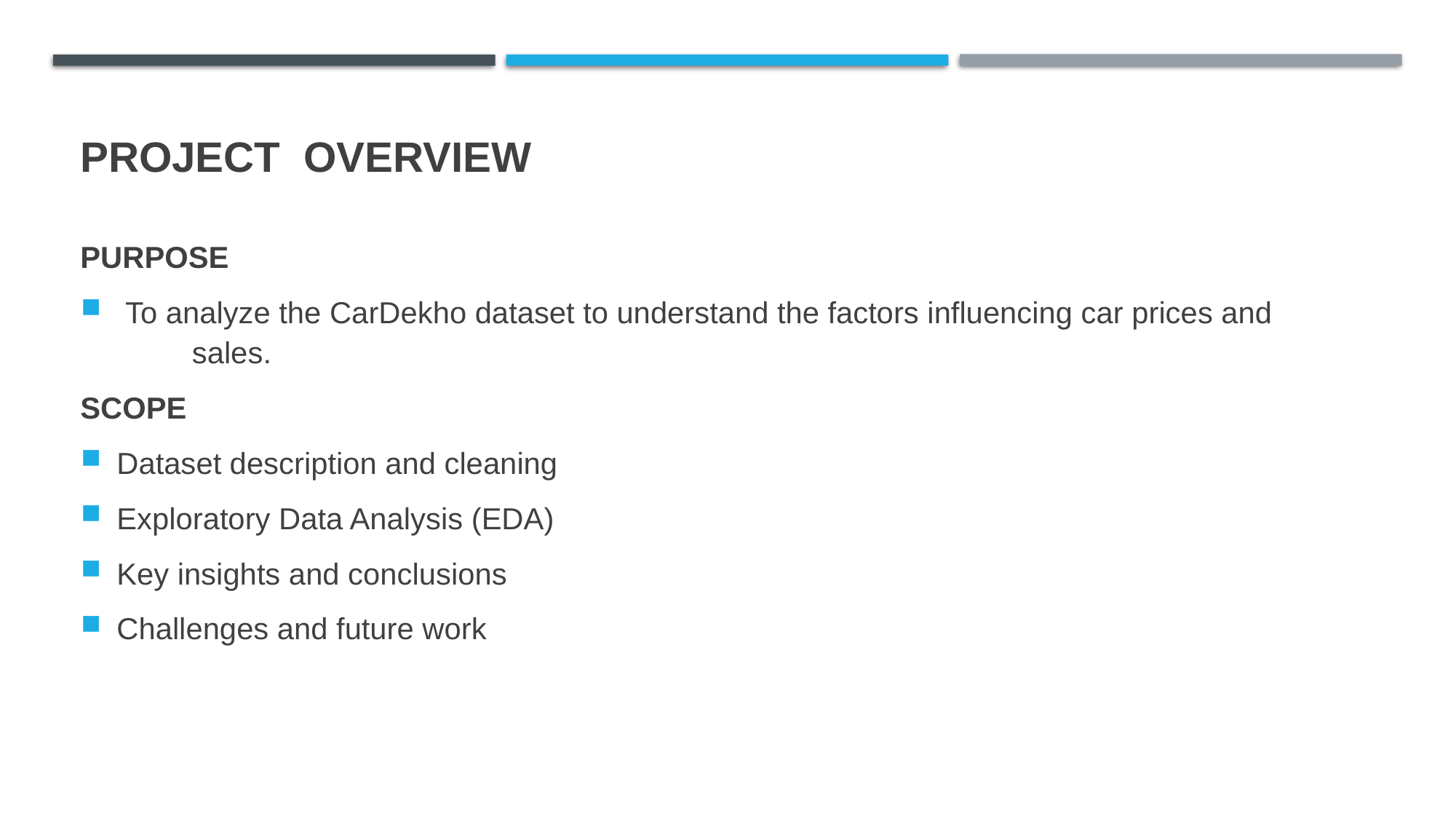

# PROJECT  OVERVIEW
PURPOSE
 To analyze the CarDekho dataset to understand the factors influencing car prices and                      sales.
SCOPE
Dataset description and cleaning
Exploratory Data Analysis (EDA)
Key insights and conclusions
Challenges and future work